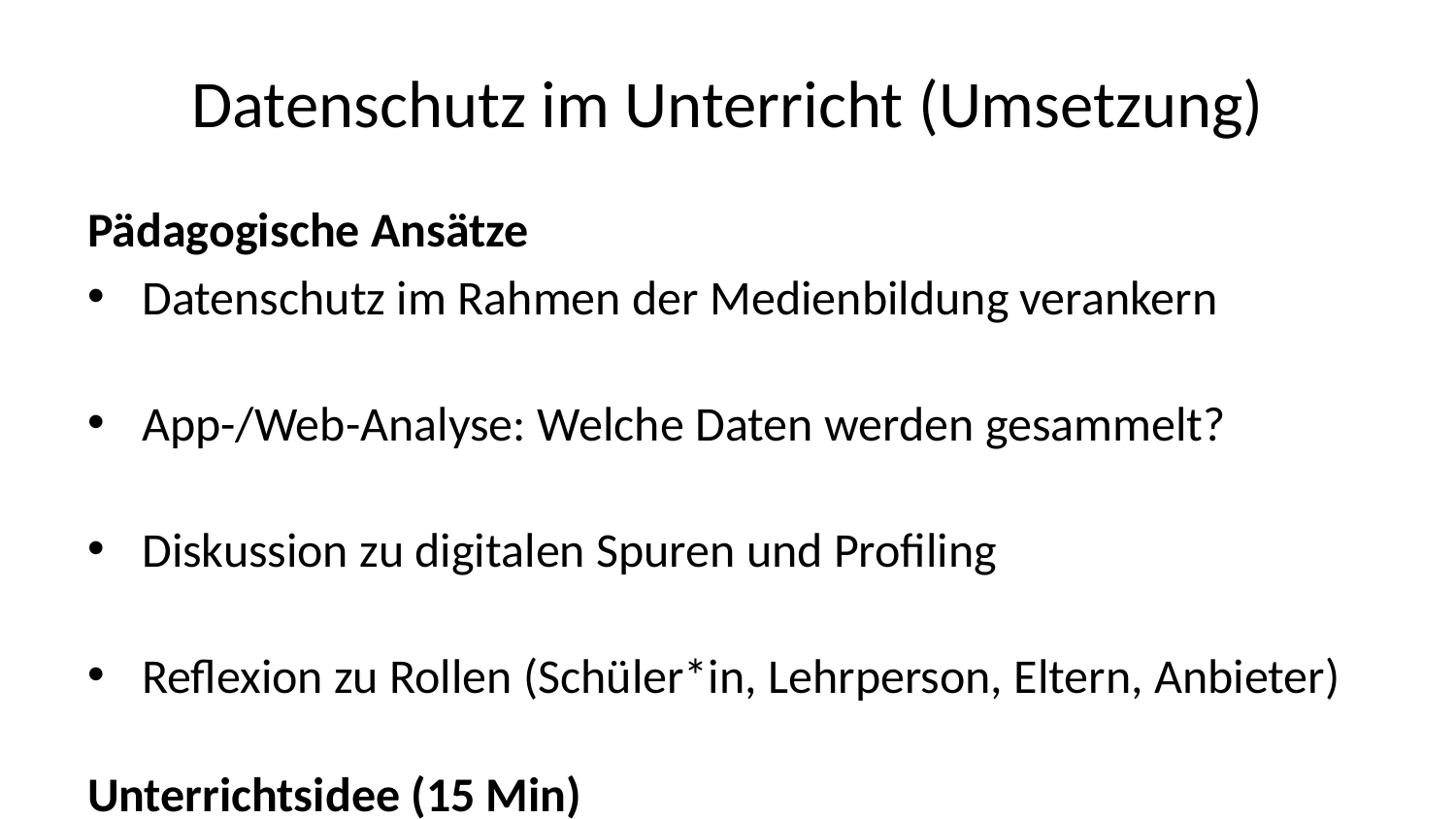

# Datenschutz im Unterricht (Umsetzung)
Pädagogische Ansätze
Datenschutz im Rahmen der Medienbildung verankern
App-/Web-Analyse: Welche Daten werden gesammelt?
Diskussion zu digitalen Spuren und Profiling
Reflexion zu Rollen (Schüler*in, Lehrperson, Eltern, Anbieter)
Unterrichtsidee (15 Min)
In Zweiergruppen eine Mini-Unterrichtseinheit (20 Min) skizzieren.
Ziel: Schüler*innen können Risiken benennen und informierte Entscheidungen treffen.
Beziehen Sie rechtliche Aspekte, Schutzziele und soziologische Perspektiven ein.
Kurzer Gruppenaustausch (ohne Plenumspräsentation).